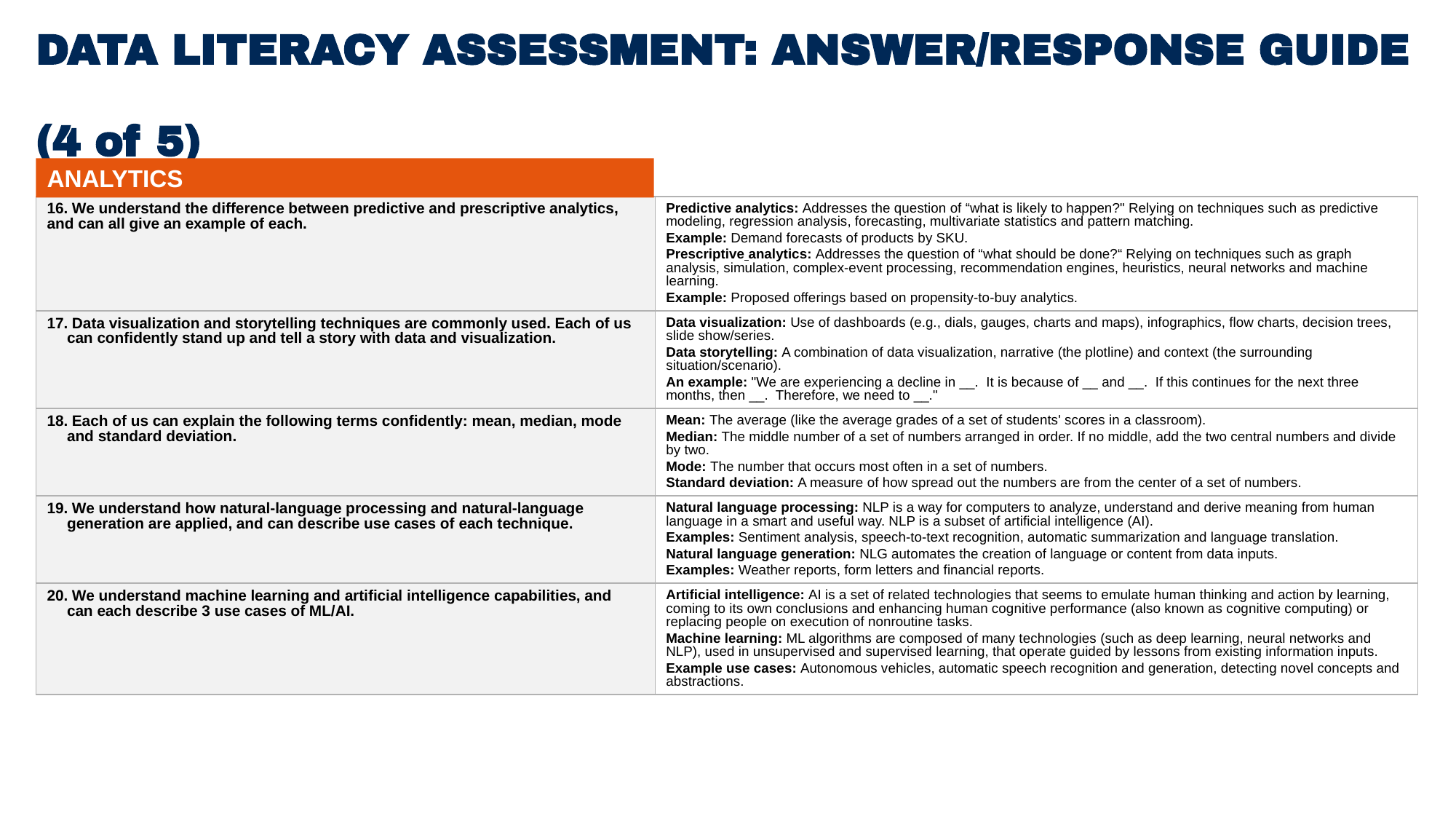

# DATA LITERACY ASSESSMENT: ANSWER/RESPONSE GUIDE (4 of 5)
ANALYTICS
| 16. We understand the difference between predictive and prescriptive analytics, and can all give an example of each. | Predictive analytics: Addresses the question of “what is likely to happen?" Relying on techniques such as predictive modeling, regression analysis, forecasting, multivariate statistics and pattern matching. Example: Demand forecasts of products by SKU. Prescriptive analytics: Addresses the question of “what should be done?“ Relying on techniques such as graph analysis, simulation, complex-event processing, recommendation engines, heuristics, neural networks and machine learning. Example: Proposed offerings based on propensity-to-buy analytics. |
| --- | --- |
| 17. Data visualization and storytelling techniques are commonly used. Each of us can confidently stand up and tell a story with data and visualization. | Data visualization: Use of dashboards (e.g., dials, gauges, charts and maps), infographics, flow charts, decision trees, slide show/series. Data storytelling: A combination of data visualization, narrative (the plotline) and context (the surrounding situation/scenario). An example: "We are experiencing a decline in \_\_. It is because of \_\_ and \_\_. If this continues for the next three months, then \_\_. Therefore, we need to \_\_." |
| 18. Each of us can explain the following terms confidently: mean, median, mode and standard deviation. | Mean: The average (like the average grades of a set of students' scores in a classroom). Median: The middle number of a set of numbers arranged in order. If no middle, add the two central numbers and divide by two. Mode: The number that occurs most often in a set of numbers. Standard deviation: A measure of how spread out the numbers are from the center of a set of numbers. |
| 19. We understand how natural-language processing and natural-language generation are applied, and can describe use cases of each technique. | Natural language processing: NLP is a way for computers to analyze, understand and derive meaning from human language in a smart and useful way. NLP is a subset of artificial intelligence (AI). Examples: Sentiment analysis, speech-to-text recognition, automatic summarization and language translation. Natural language generation: NLG automates the creation of language or content from data inputs. Examples: Weather reports, form letters and financial reports. |
| 20. We understand machine learning and artificial intelligence capabilities, and can each describe 3 use cases of ML/AI. | Artificial intelligence: AI is a set of related technologies that seems to emulate human thinking and action by learning, coming to its own conclusions and enhancing human cognitive performance (also known as cognitive computing) or replacing people on execution of nonroutine tasks. Machine learning: ML algorithms are composed of many technologies (such as deep learning, neural networks and NLP), used in unsupervised and supervised learning, that operate guided by lessons from existing information inputs. Example use cases: Autonomous vehicles, automatic speech recognition and generation, detecting novel concepts and abstractions. |